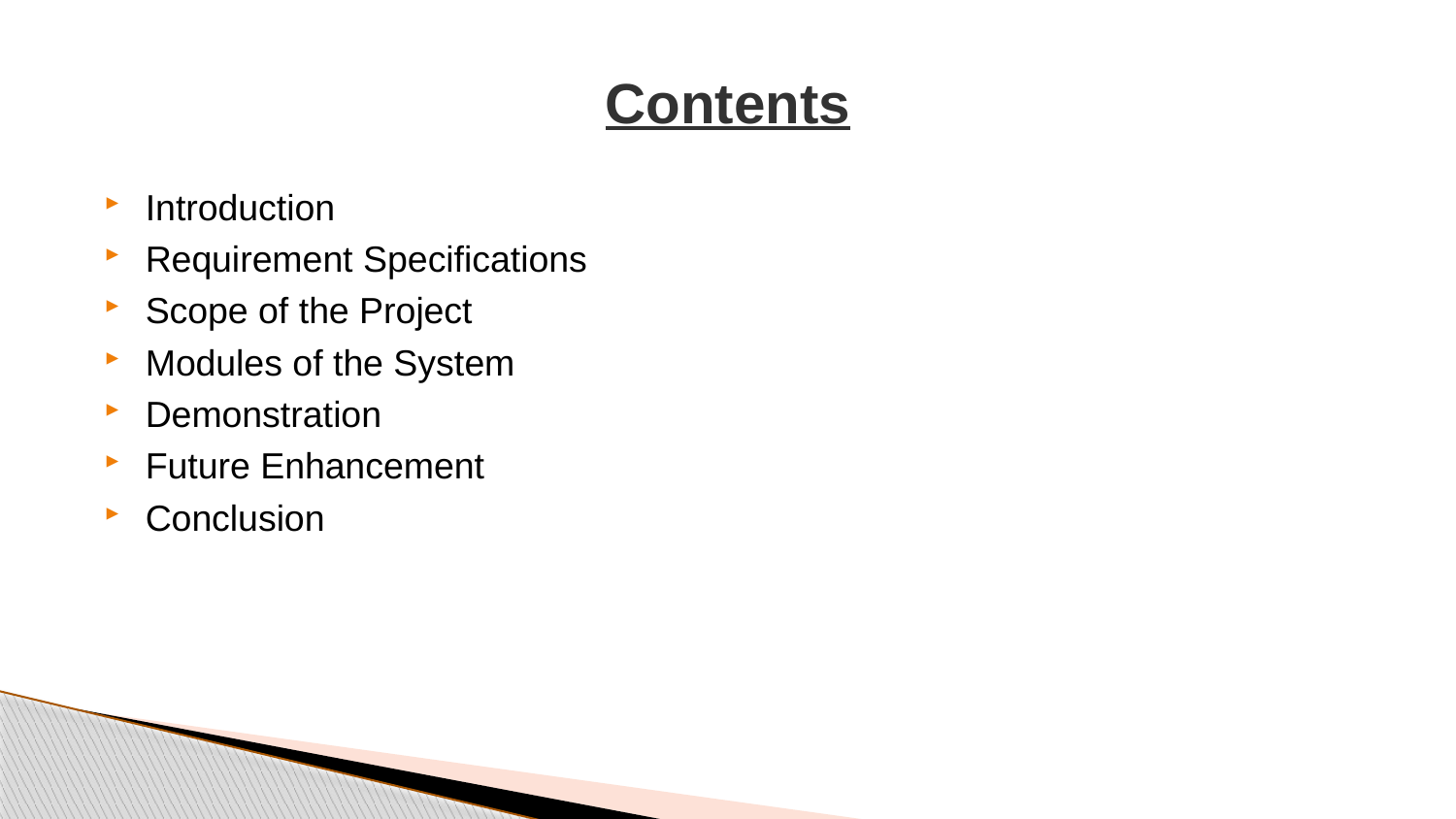

# Contents
Introduction
Requirement Specifications
Scope of the Project
Modules of the System
Demonstration
Future Enhancement
Conclusion